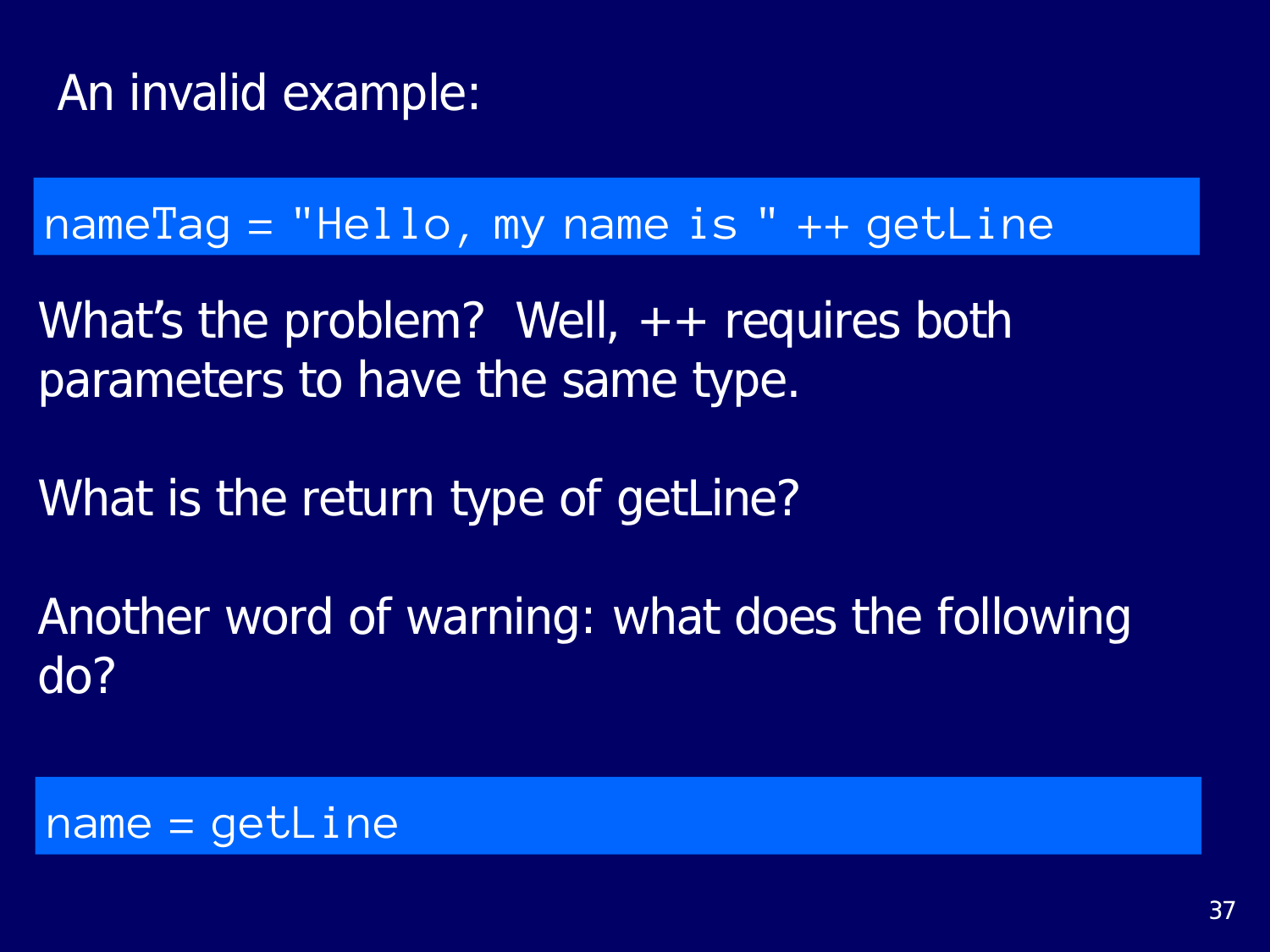

An invalid example:
nameTag = "Hello, my name is " ++ getLine
What’s the problem?  Well, ++ requires both parameters to have the same type.

What is the return type of getLine?

Another word of warning: what does the following do?
name = getLine
37